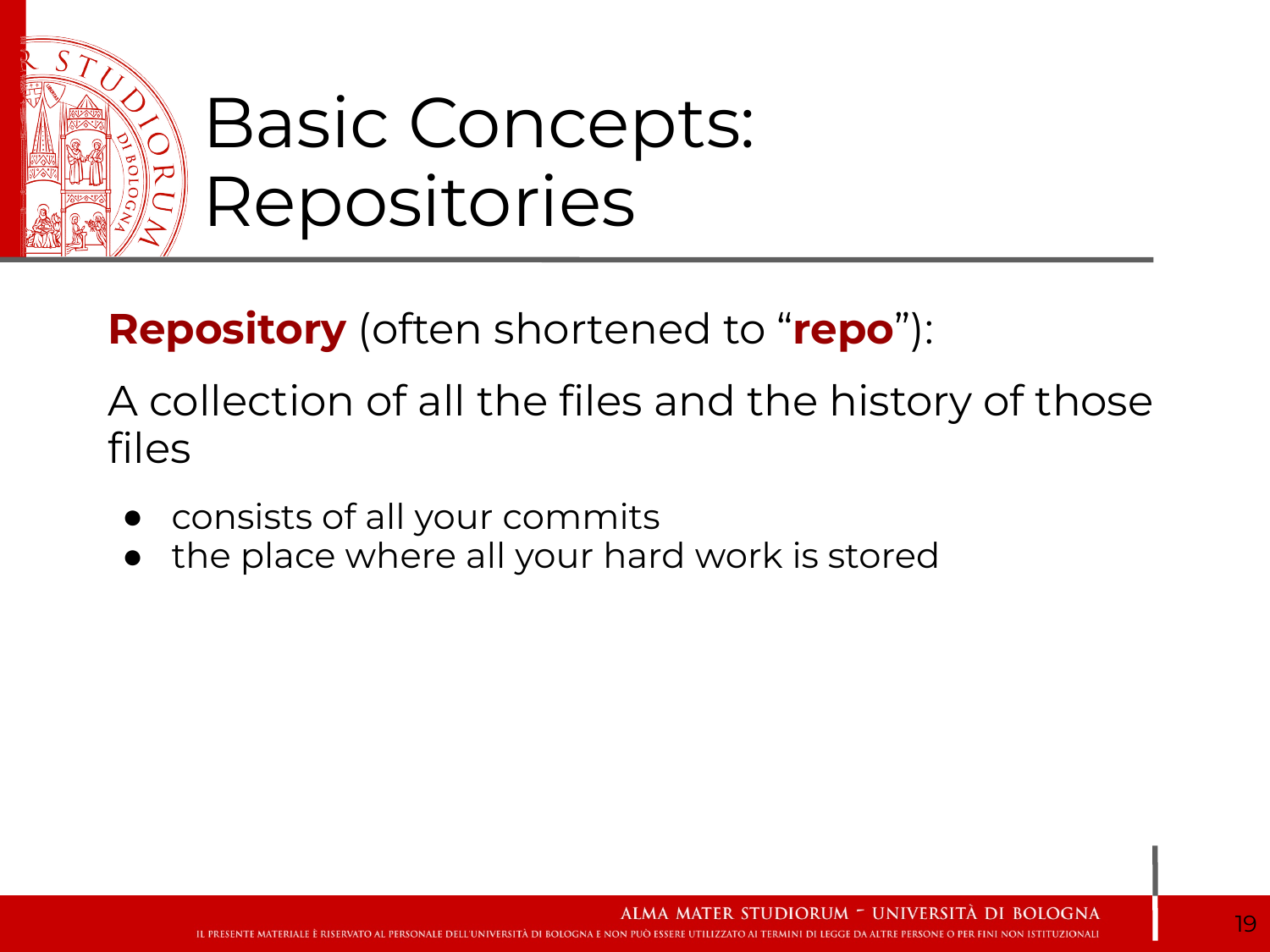

# Basic Concepts: Repositories
Repository (often shortened to “repo”):
A collection of all the files and the history of those files
consists of all your commits
the place where all your hard work is stored

19